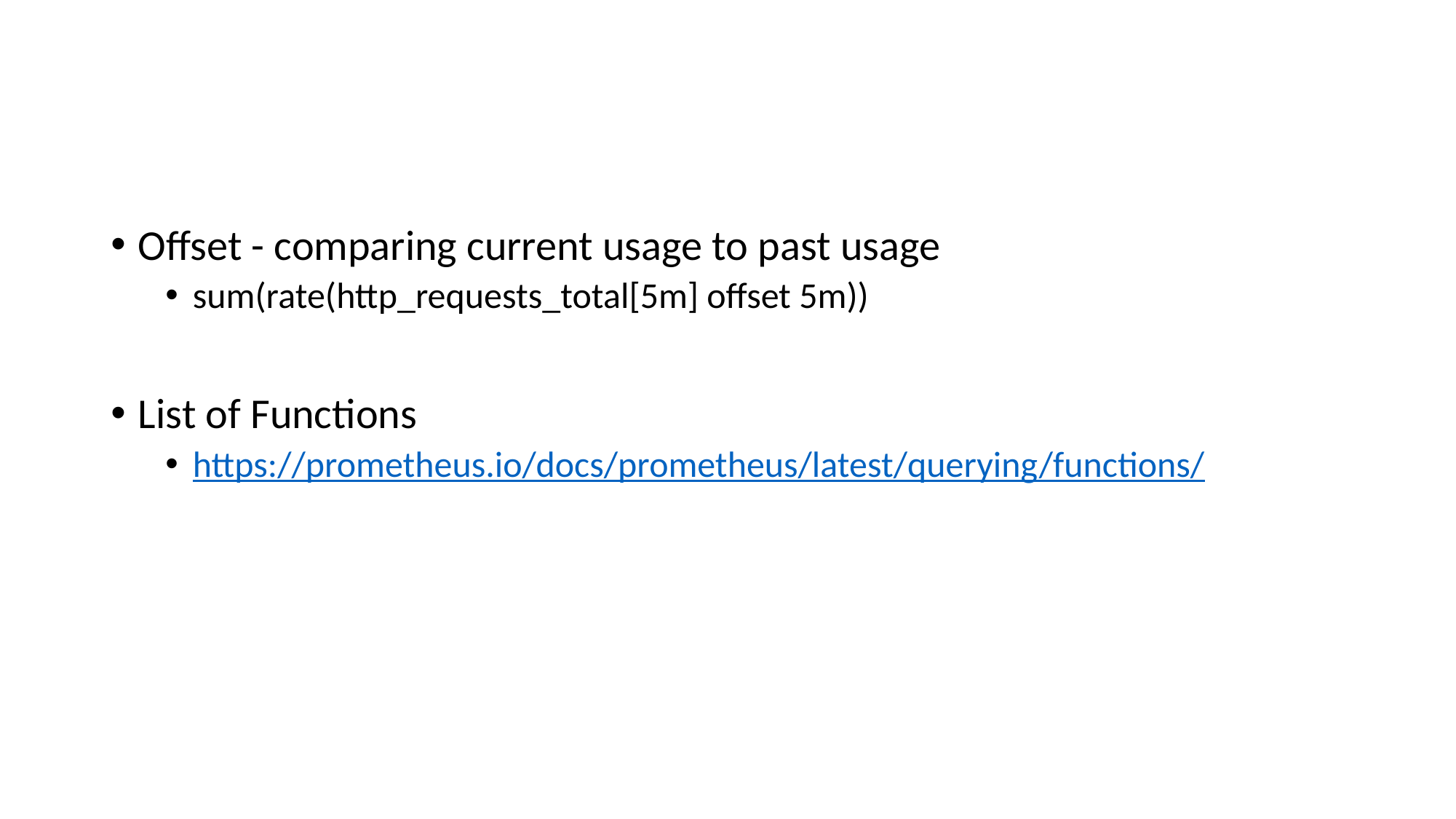

#
Offset - comparing current usage to past usage
sum(rate(http_requests_total[5m] offset 5m))

List of Functions
https://prometheus.io/docs/prometheus/latest/querying/functions/